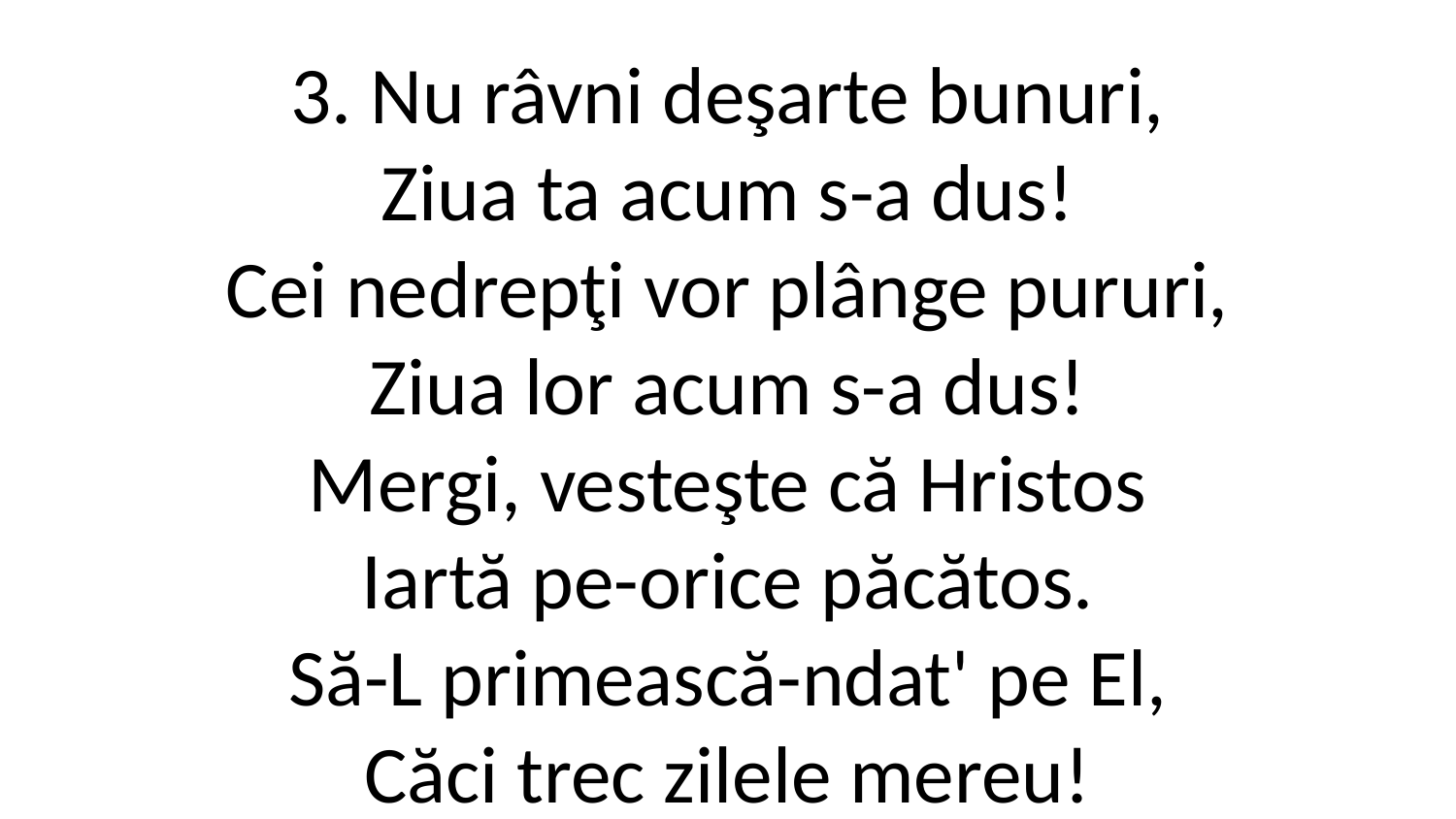

3. Nu râvni deşarte bunuri,
Ziua ta acum s-a dus!
Cei nedrepţi vor plânge pururi,
Ziua lor acum s-a dus!
Mergi, vesteşte că Hristos
Iartă pe-orice păcătos.
Să-L primească-ndat' pe El,
Căci trec zilele mereu!